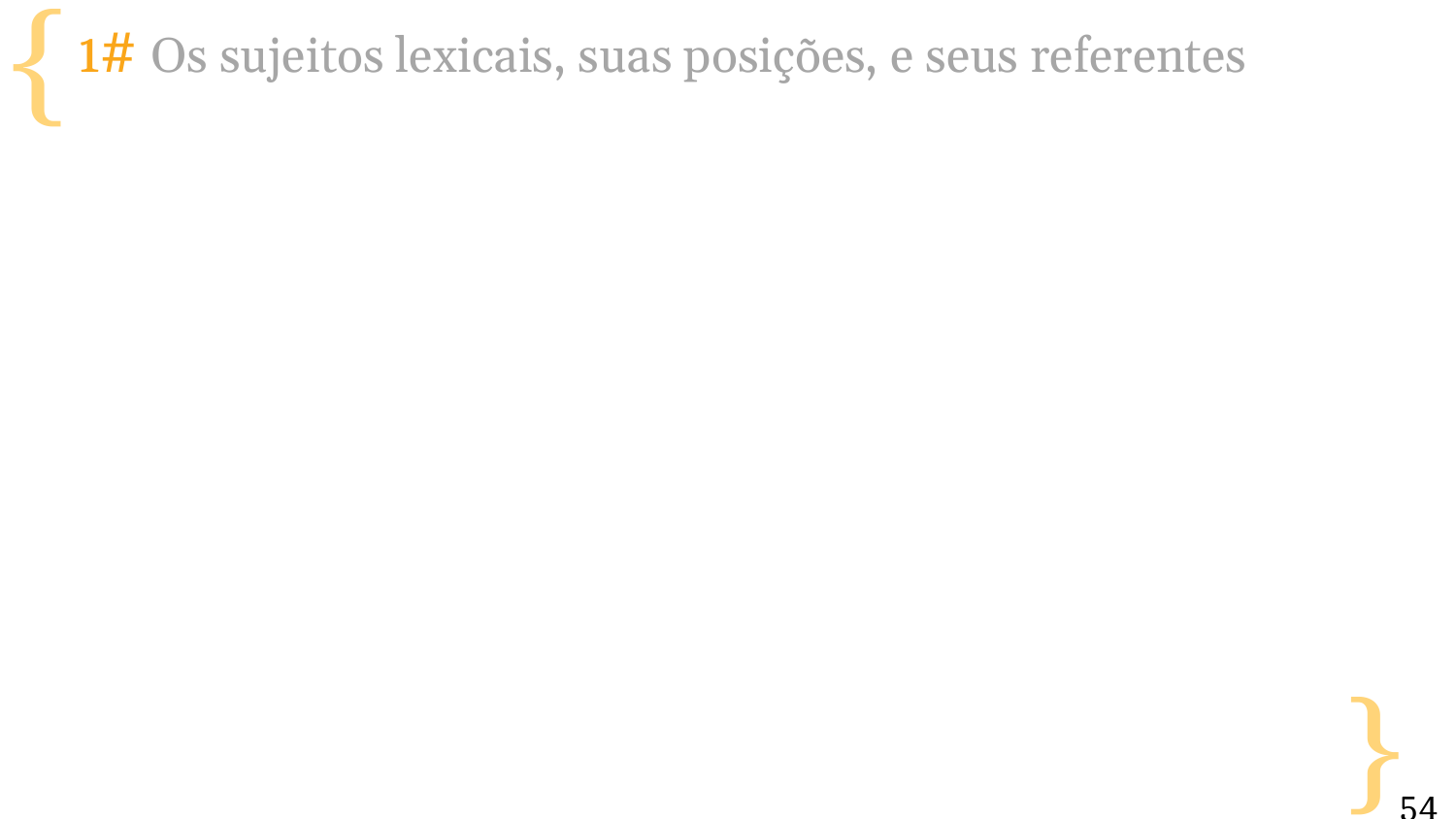

# 1# Os sujeitos lexicais, suas posições, e seus referentes

54